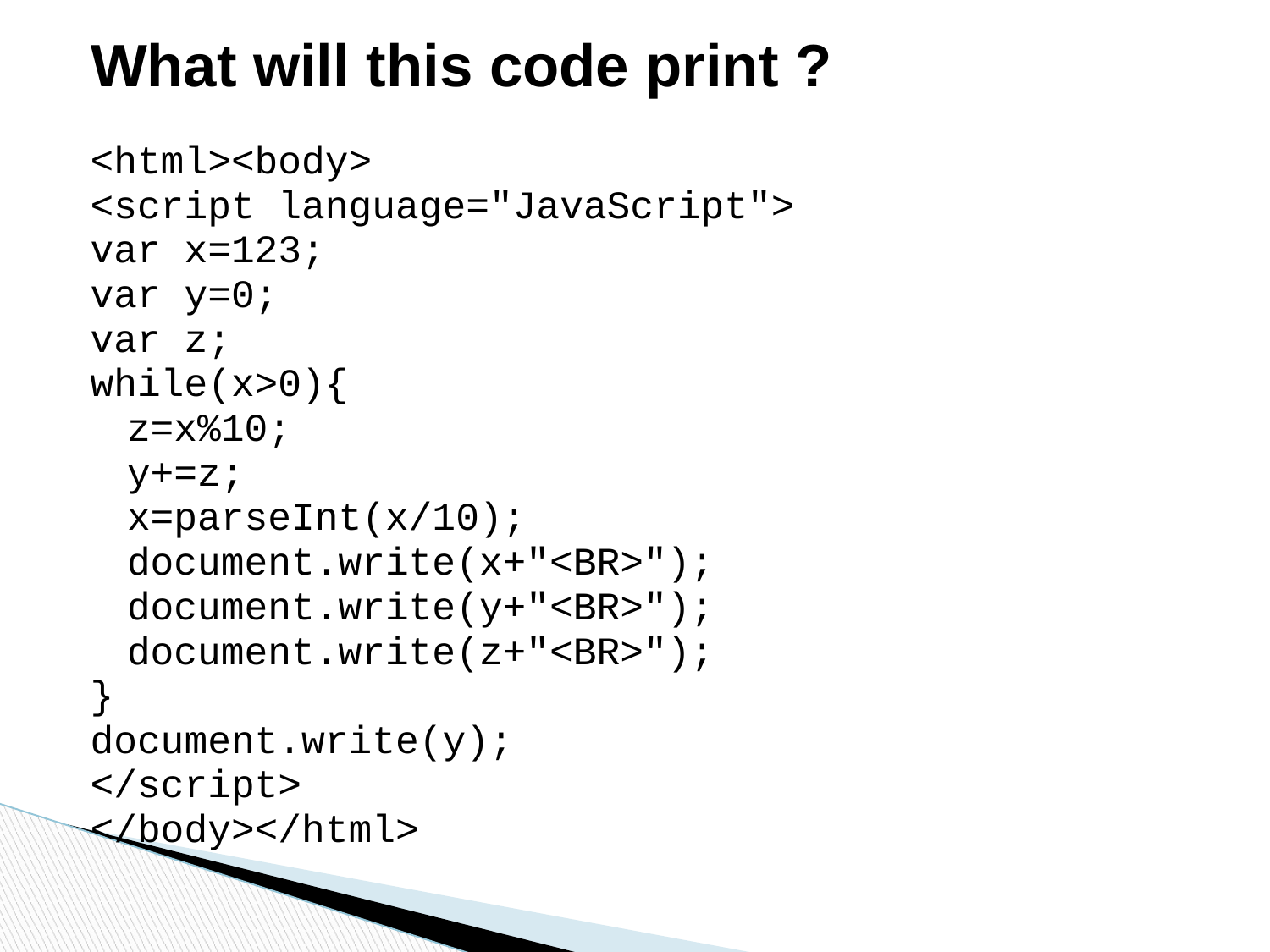

What will this code print ?
<html><body>
<script language="JavaScript">
var x=123;
var y=0;
var z;
while(x>0){
	z=x%10;
	y+=z;
	x=parseInt(x/10);
	document.write(x+"<BR>");
	document.write(y+"<BR>");
	document.write(z+"<BR>");
}
document.write(y);
</script>
</body></html>